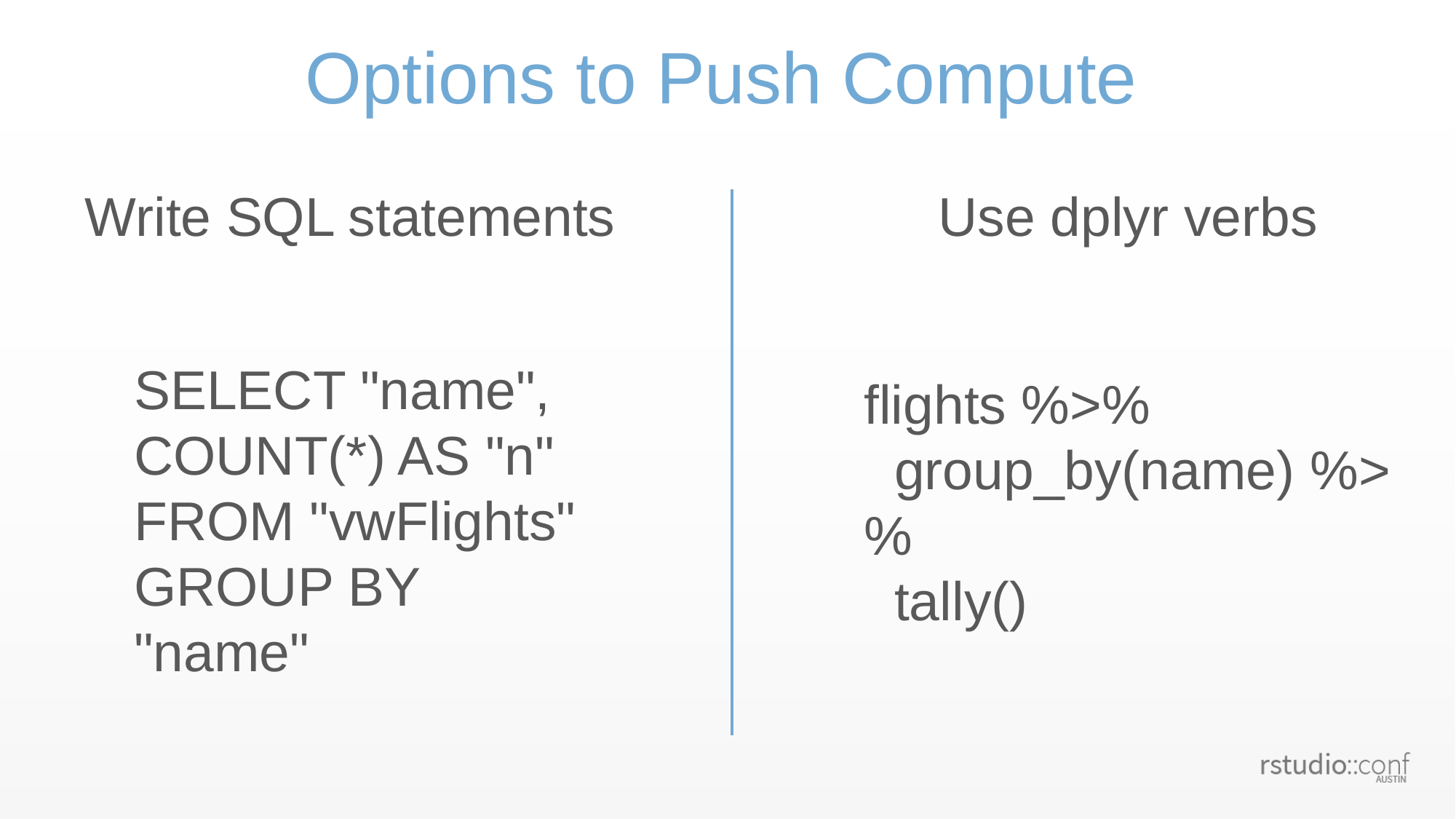

# Options to Push Compute
Write SQL statements
Use dplyr verbs
SELECT "name", COUNT(*) AS "n"
FROM "vwFlights"
GROUP BY "name"
flights %>%
  group_by(name) %>%
  tally()